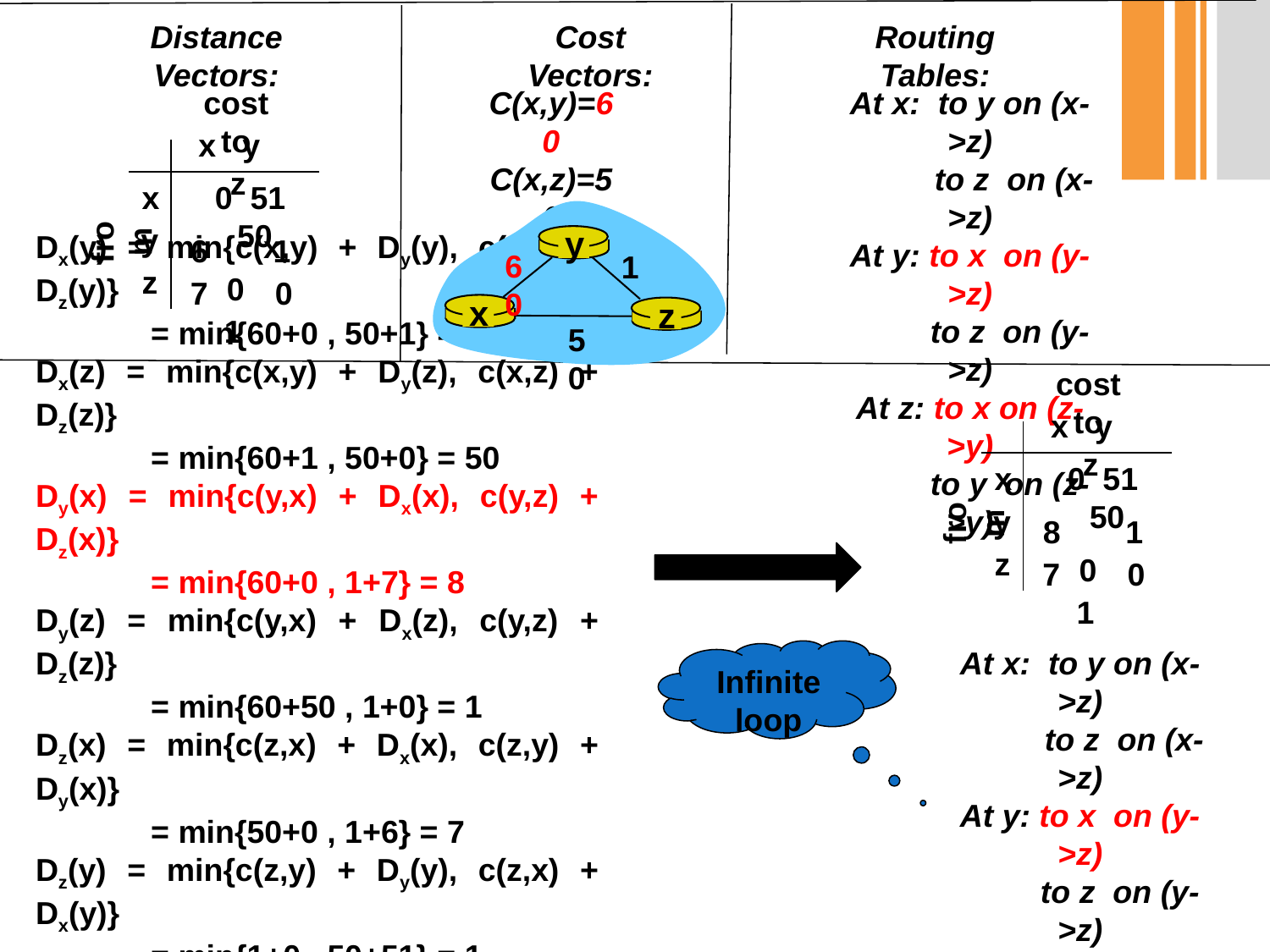

Distance Vectors:
Cost Vectors:
Routing Tables:
cost to
x   y   z
x
0  51  50
y
from
6
 0
1
z
7
 1
0
C(x,y)=60
C(x,z)=50
C(y,z)=1
At x:  to y on (x->z)
          to z  on (x->z)
At y: to x  on (y->z)
         to z  on (y->z)
At z: to x on (z->y)
         to y  on (z->y)

y

60
1

x

z

50

cost to
x   y   z
x
0  51  50
y
from
8
 0
1
z
7
 1
0
Dx(y) = min{c(x,y) + Dy(y), c(x,z) + Dz(y)}
             = min{60+0 , 50+1} = 51
Dx(z) = min{c(x,y) + Dy(z), c(x,z) + Dz(z)}
             = min{60+1 , 50+0} = 50
Dy(x) = min{c(y,x) + Dx(x), c(y,z) + Dz(x)}
             = min{60+0 , 1+7} = 8
Dy(z) = min{c(y,x) + Dx(z), c(y,z) + Dz(z)}
             = min{60+50 , 1+0} = 1
Dz(x) = min{c(z,x) + Dx(x), c(z,y) + Dy(x)}
             = min{50+0 , 1+6} = 7
Dz(y) = min{c(z,y) + Dy(y), c(z,x) + Dx(y)}
             = min{1+0 , 50+51} = 1

At x:  to y on (x->z)
          to z  on (x->z)
At y: to x  on (y->z)
         to z  on (y->z)
At z: to x on (z->y)
         to y  on (z->y)
Infinite loop